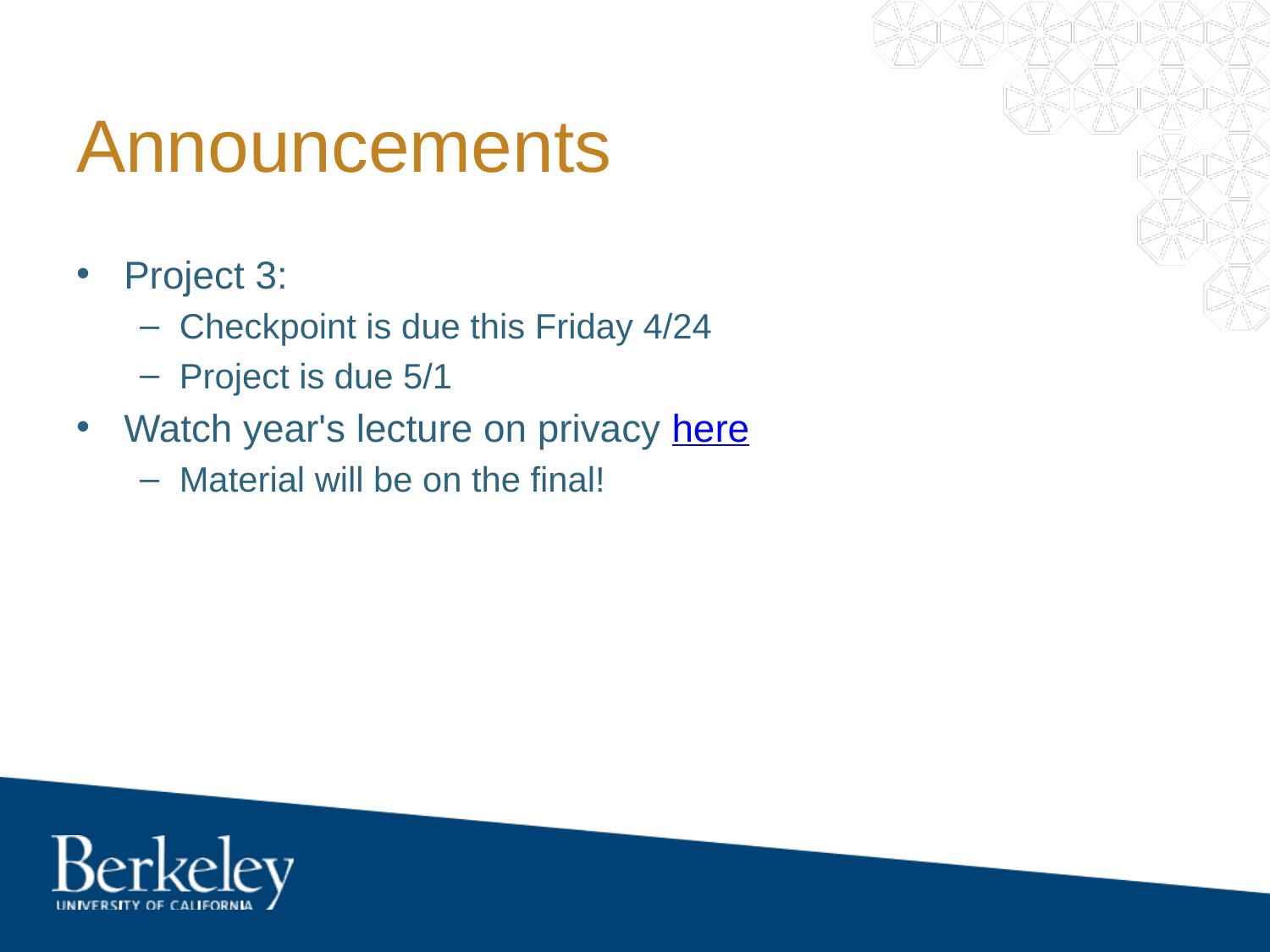

# Announcements
Project 3:
Checkpoint is due this Friday 4/24
Project is due 5/1
Watch year's lecture on privacy here
Material will be on the final!